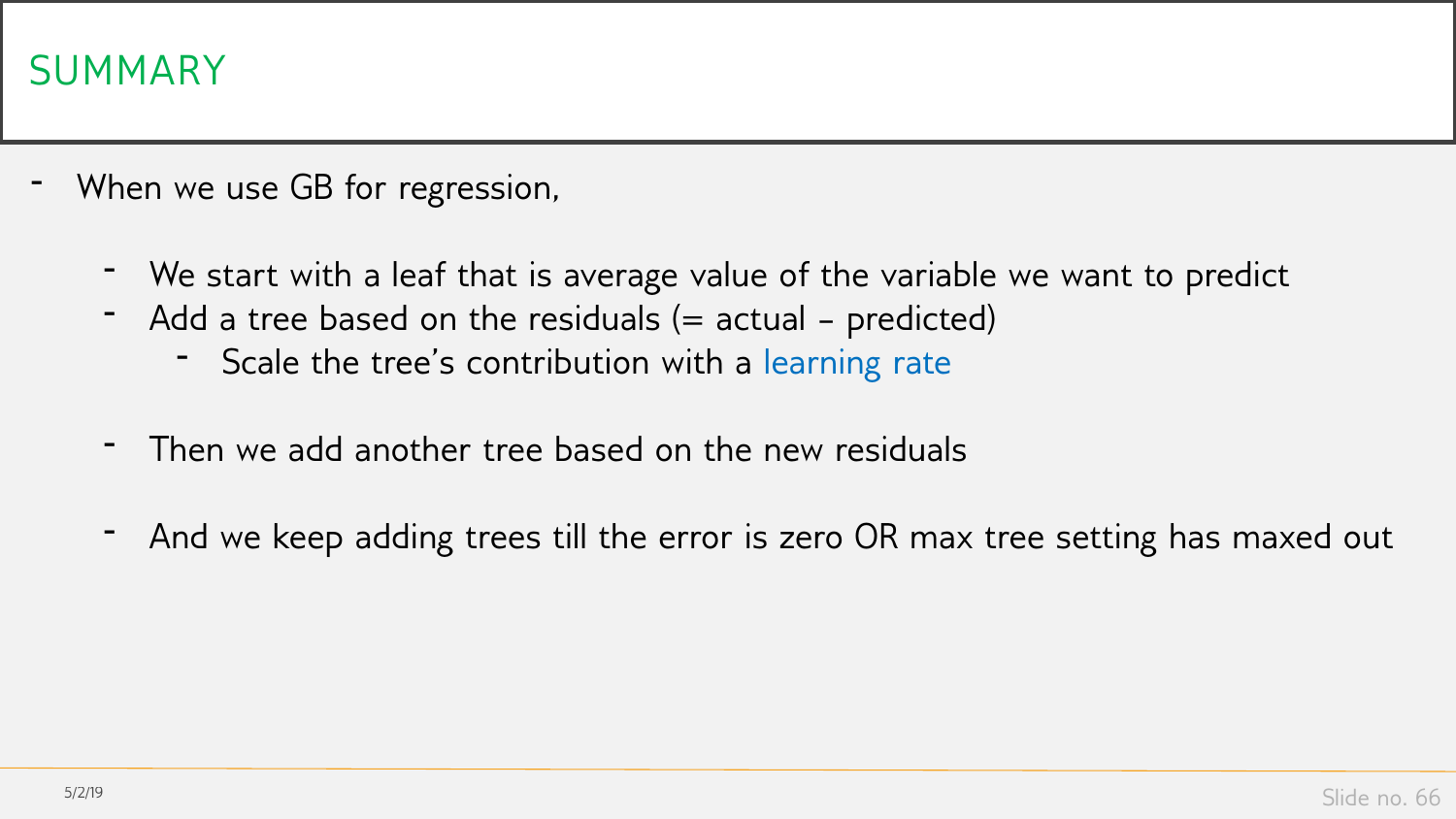

# summary
When we use GB for regression,

We start with a leaf that is average value of the variable we want to predict
Add a tree based on the residuals (= actual – predicted)
Scale the tree’s contribution with a learning rate

Then we add another tree based on the new residuals

And we keep adding trees till the error is zero OR max tree setting has maxed out

5/2/19
Slide no. 66